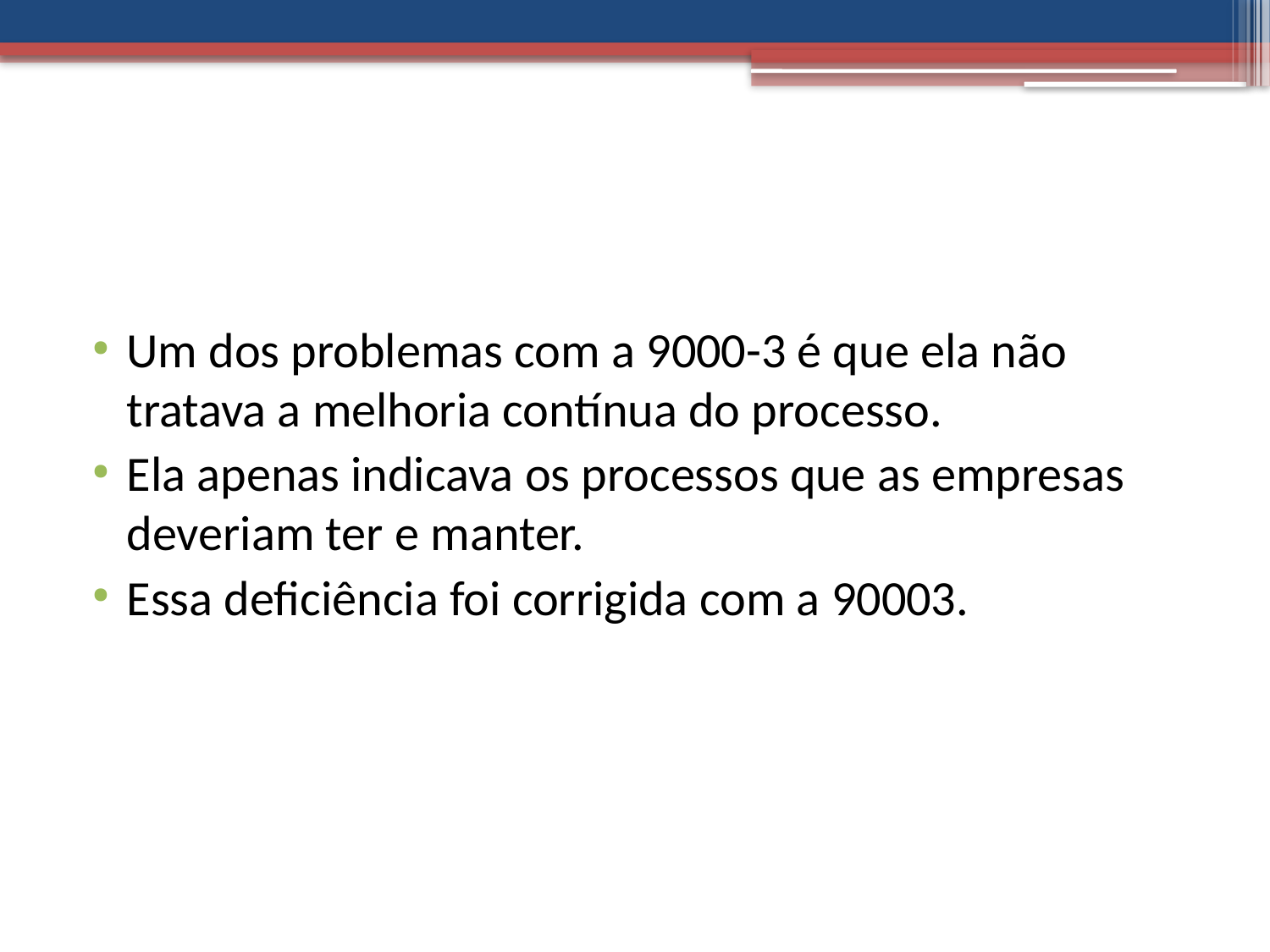

#
Um dos problemas com a 9000-3 é que ela não tratava a melhoria contínua do processo.
Ela apenas indicava os processos que as empresas deveriam ter e manter.
Essa deficiência foi corrigida com a 90003.